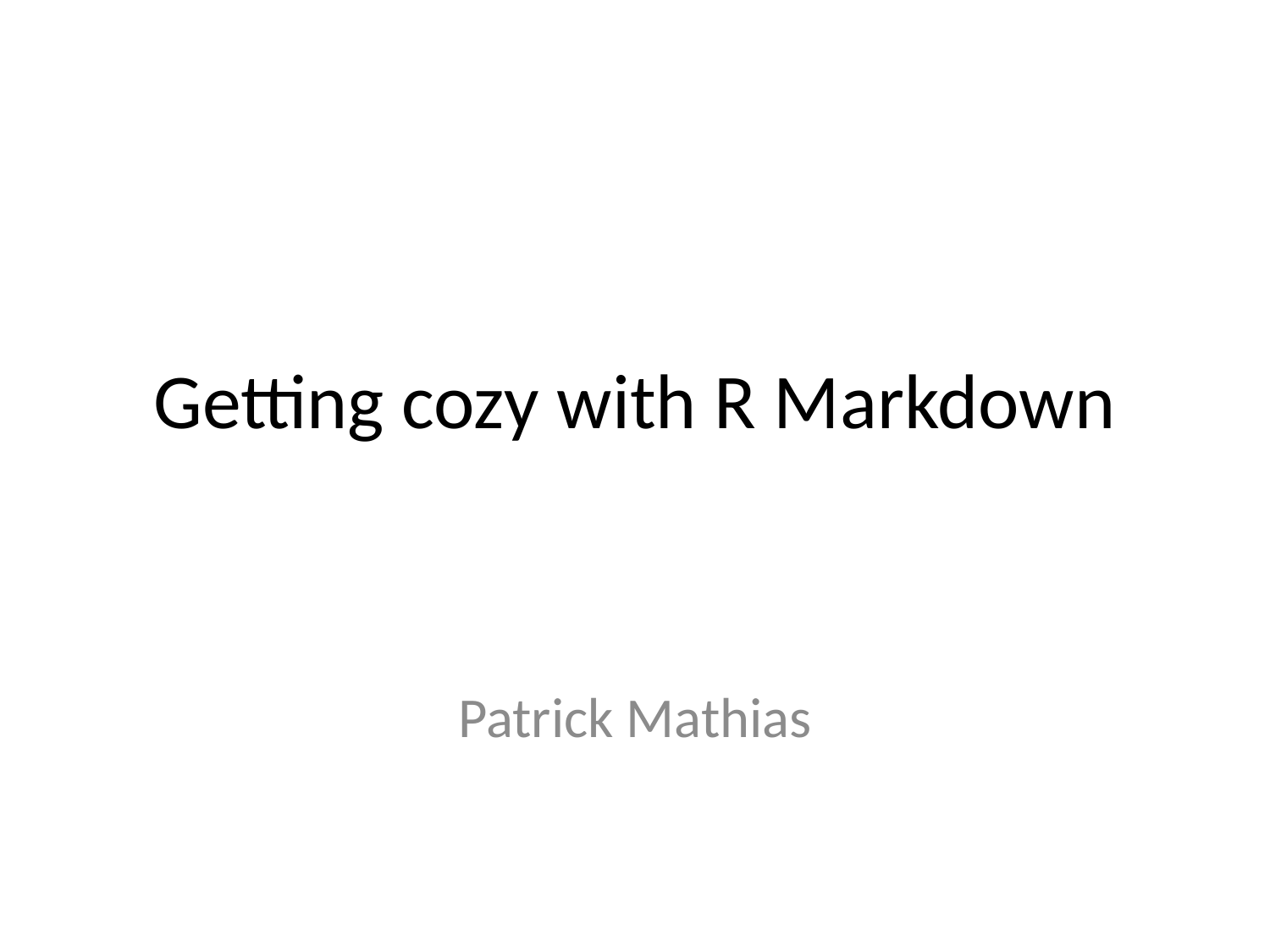

# Getting cozy with R Markdown
Patrick Mathias